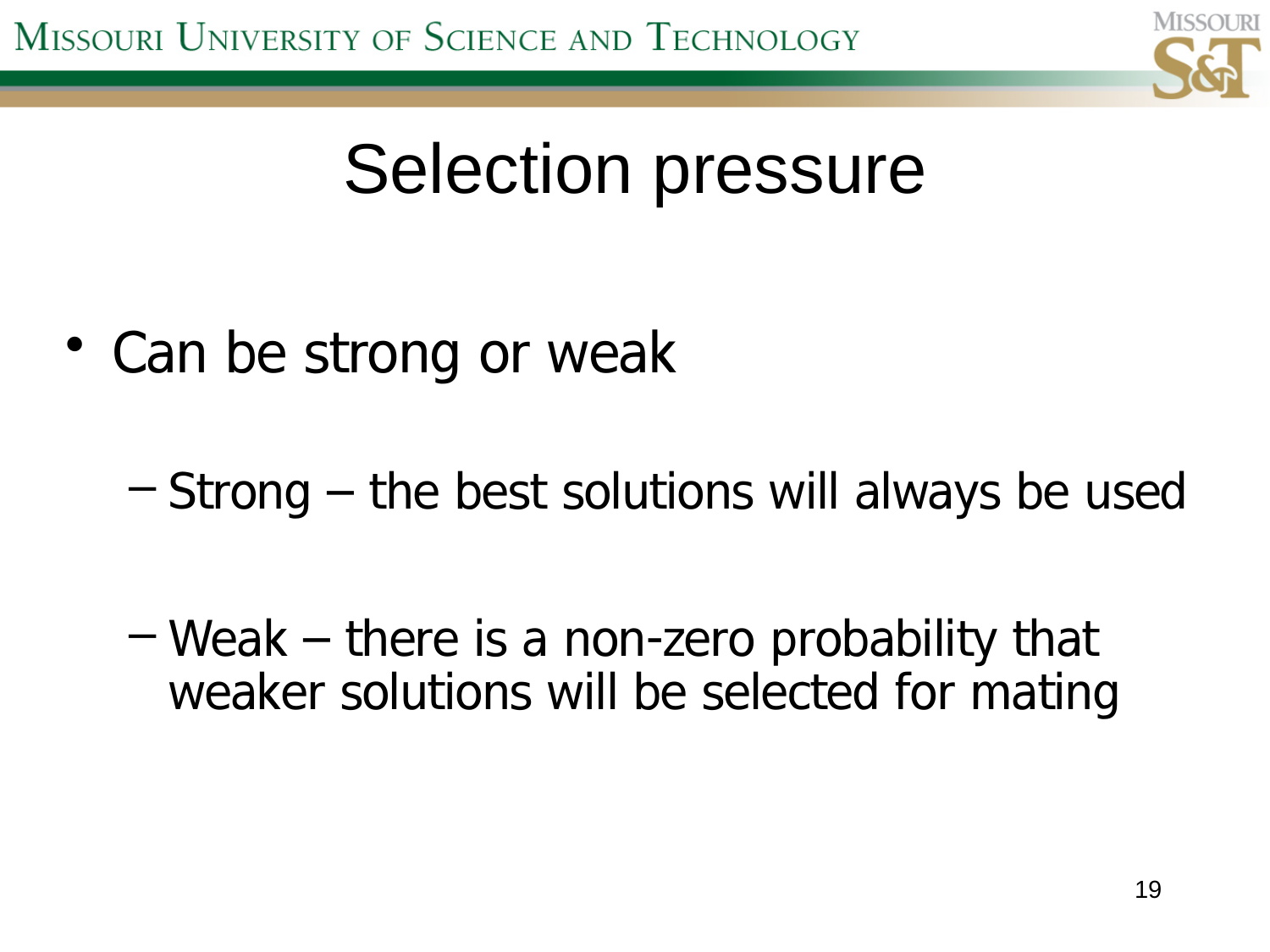

# Selection pressure

Can be strong or weak

Strong – the best solutions will always be used

Weak – there is a non-zero probability that weaker solutions will be selected for mating
19